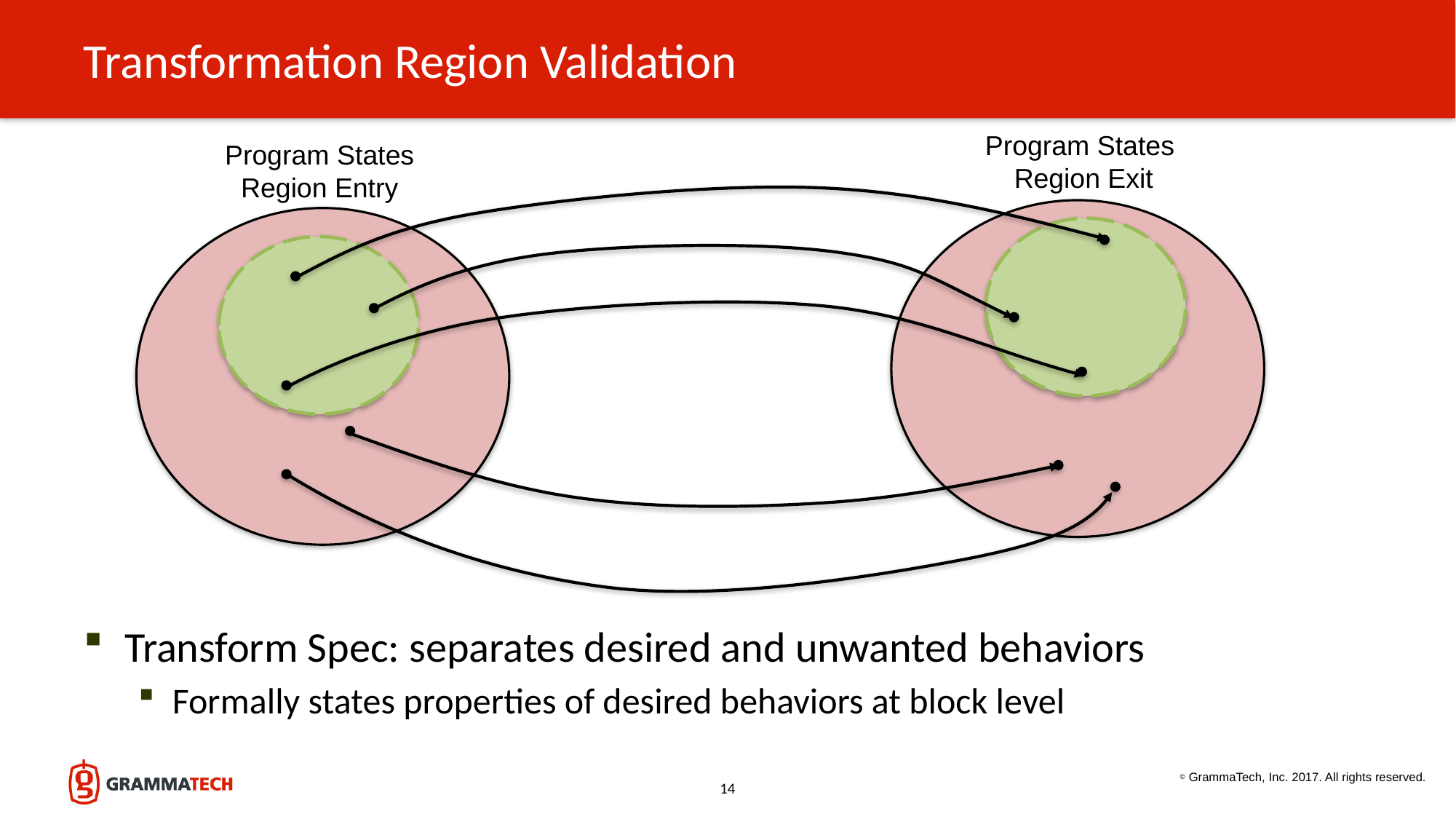

# Transformation Region Validation
Program States
Region Exit
Program States
Region Entry

Transform Spec: separates desired and unwanted behaviors
Formally states properties of desired behaviors at block level